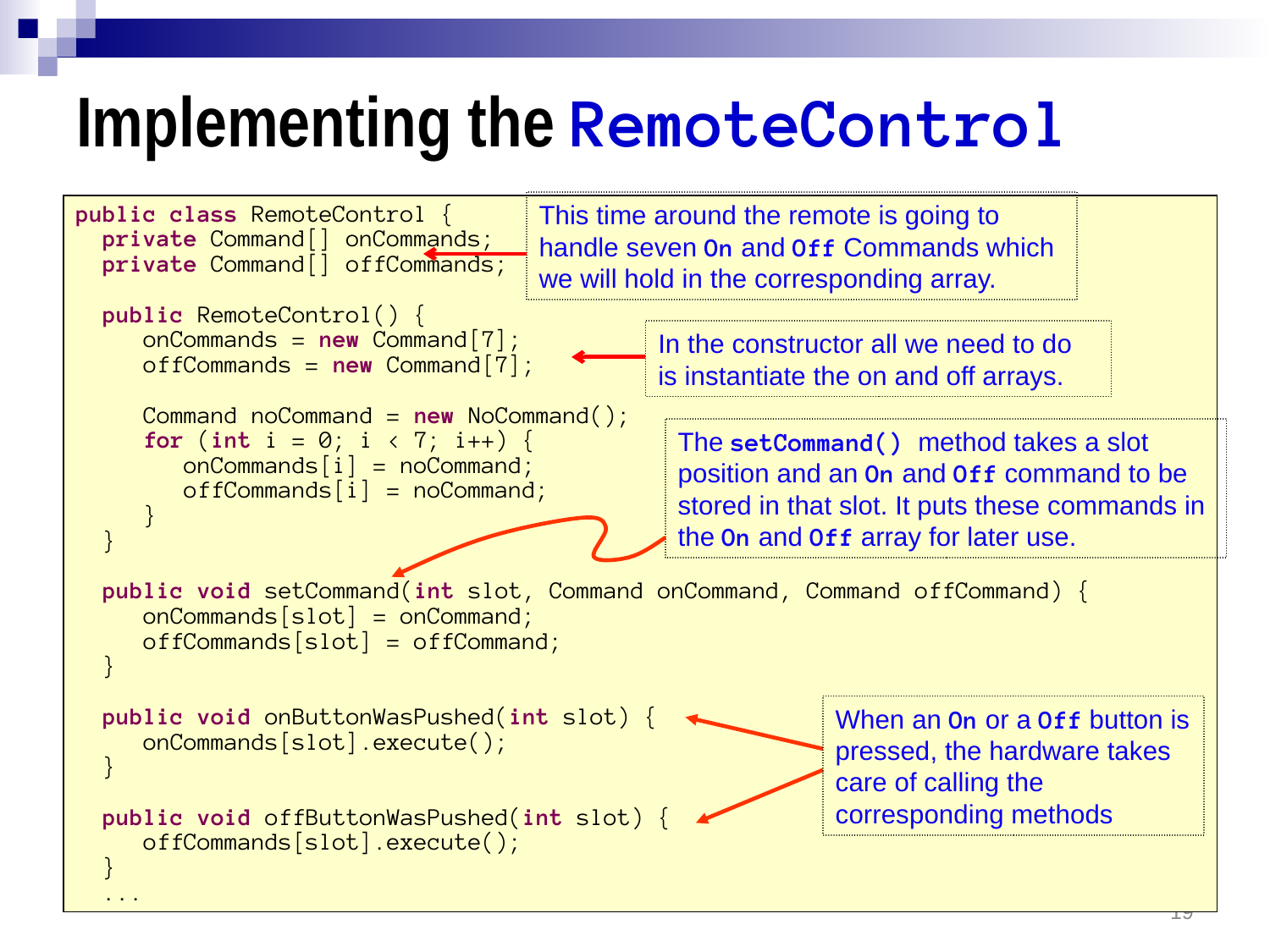

# Implementing the RemoteControl
This time around the remote is going to handle seven On and Off Commands which we will hold in the corresponding array.
public class RemoteControl {
  private Command[] onCommands;
  private Command[] offCommands;

  public RemoteControl() {
     onCommands = new Command[7];
     offCommands = new Command[7];

     Command noCommand = new NoCommand();
     for (int i = 0; i < 7; i++) {
        onCommands[i] = noCommand;
        offCommands[i] = noCommand;
     }
  }

  public void setCommand(int slot, Command onCommand, Command offCommand) {
     onCommands[slot] = onCommand;
     offCommands[slot] = offCommand;
  }

  public void onButtonWasPushed(int slot) {
     onCommands[slot].execute();
  }

  public void offButtonWasPushed(int slot) {
     offCommands[slot].execute();
  }
  ...
In the constructor all we need to do is instantiate the on and off arrays.
The setCommand() method takes a slot position and an On and Off command to be stored in that slot. It puts these commands in the On and Off array for later use.

When an On or a Off button is pressed, the hardware takes care of calling the corresponding methods

19